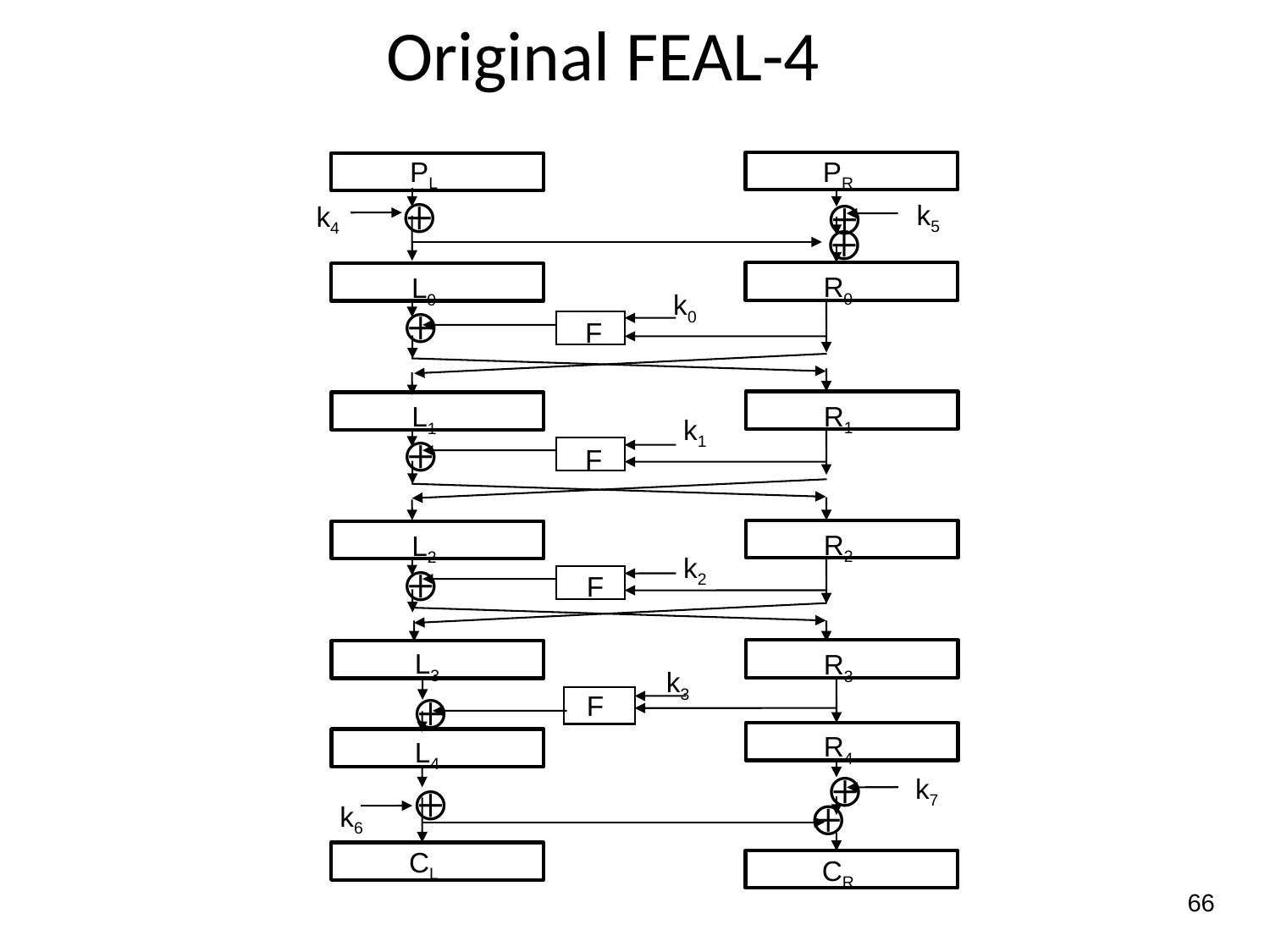

# Original FEAL-4
PL
PR

⨁

⨁
k5
k4

⨁

R0
L0
k0
⨁

F

R1
L1
k1
⨁

F

R2
L2
k2
⨁

F

L3

R3
k3

F
⨁

R4
L4

⨁
k7

⨁

k6

⨁

CL

CR

66